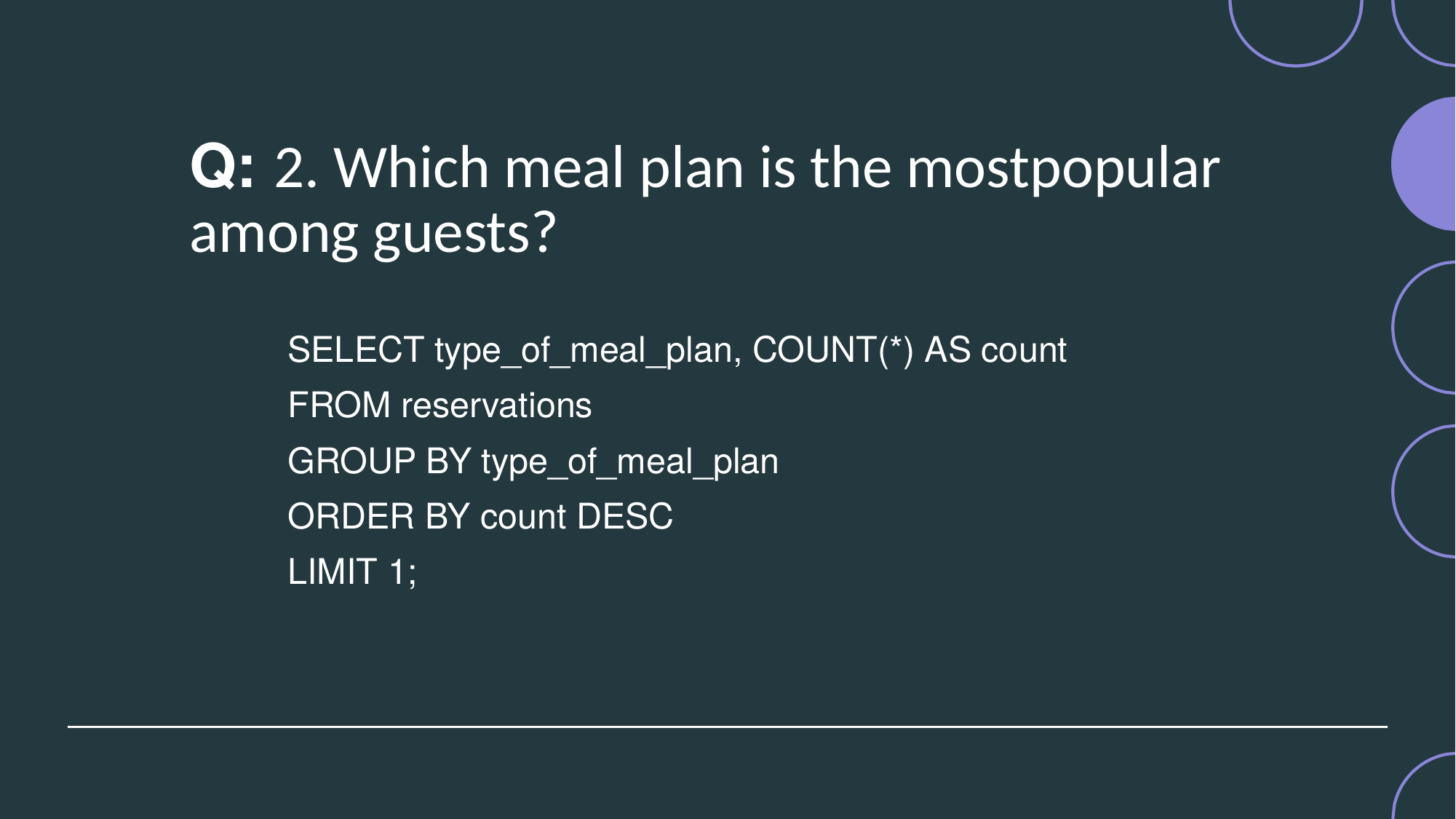

# Q: 2. Which meal plan is the mostpopular among guests?

SELECT type_of_meal_plan, COUNT(*) AS count
FROM reservations
GROUP BY type_of_meal_plan
ORDER BY count DESC
LIMIT 1;